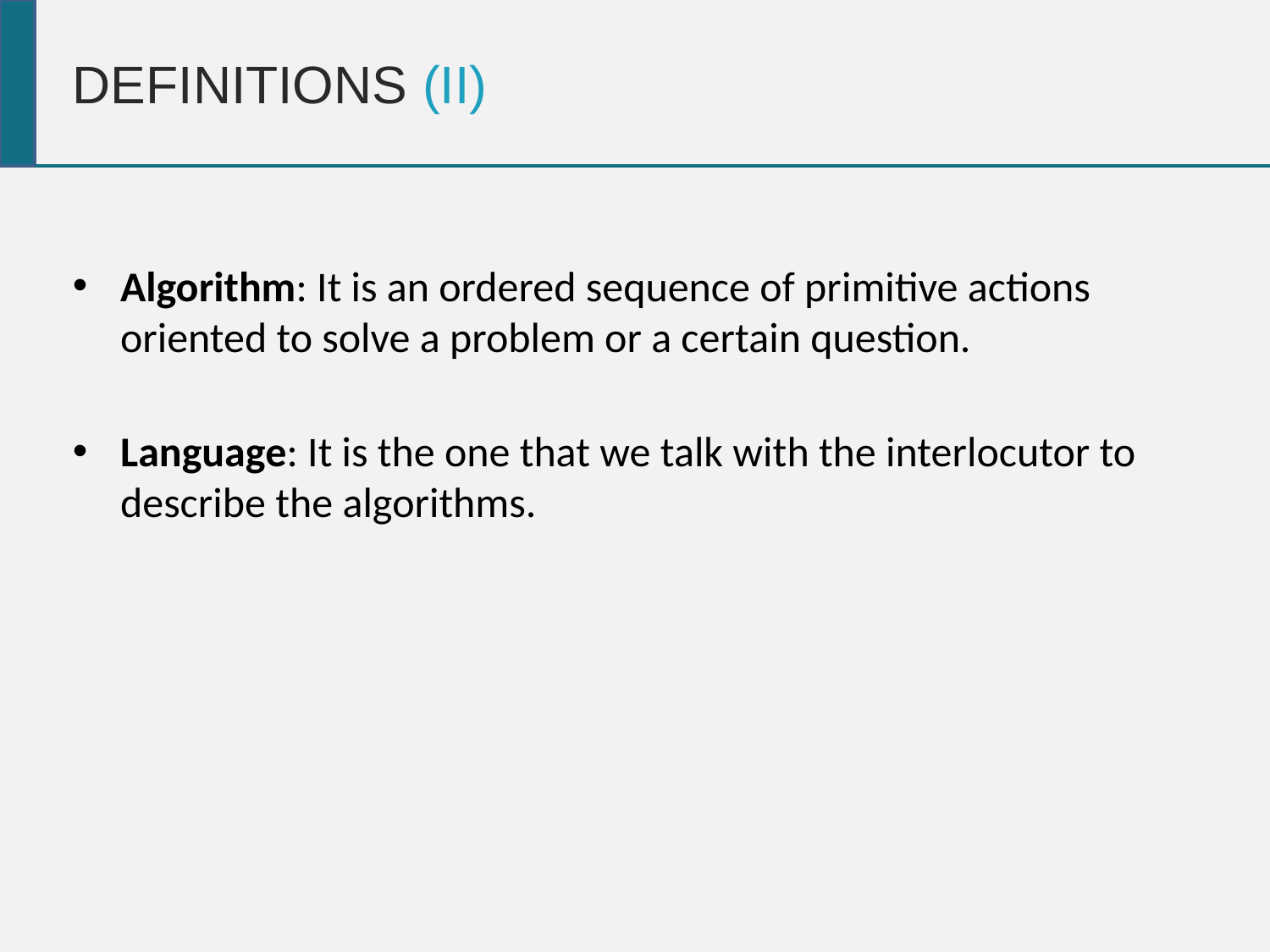

DEFINITIONS (II)

Algorithm: It is an ordered sequence of primitive actions oriented to solve a problem or a certain question.

Language: It is the one that we talk with the interlocutor to describe the algorithms.